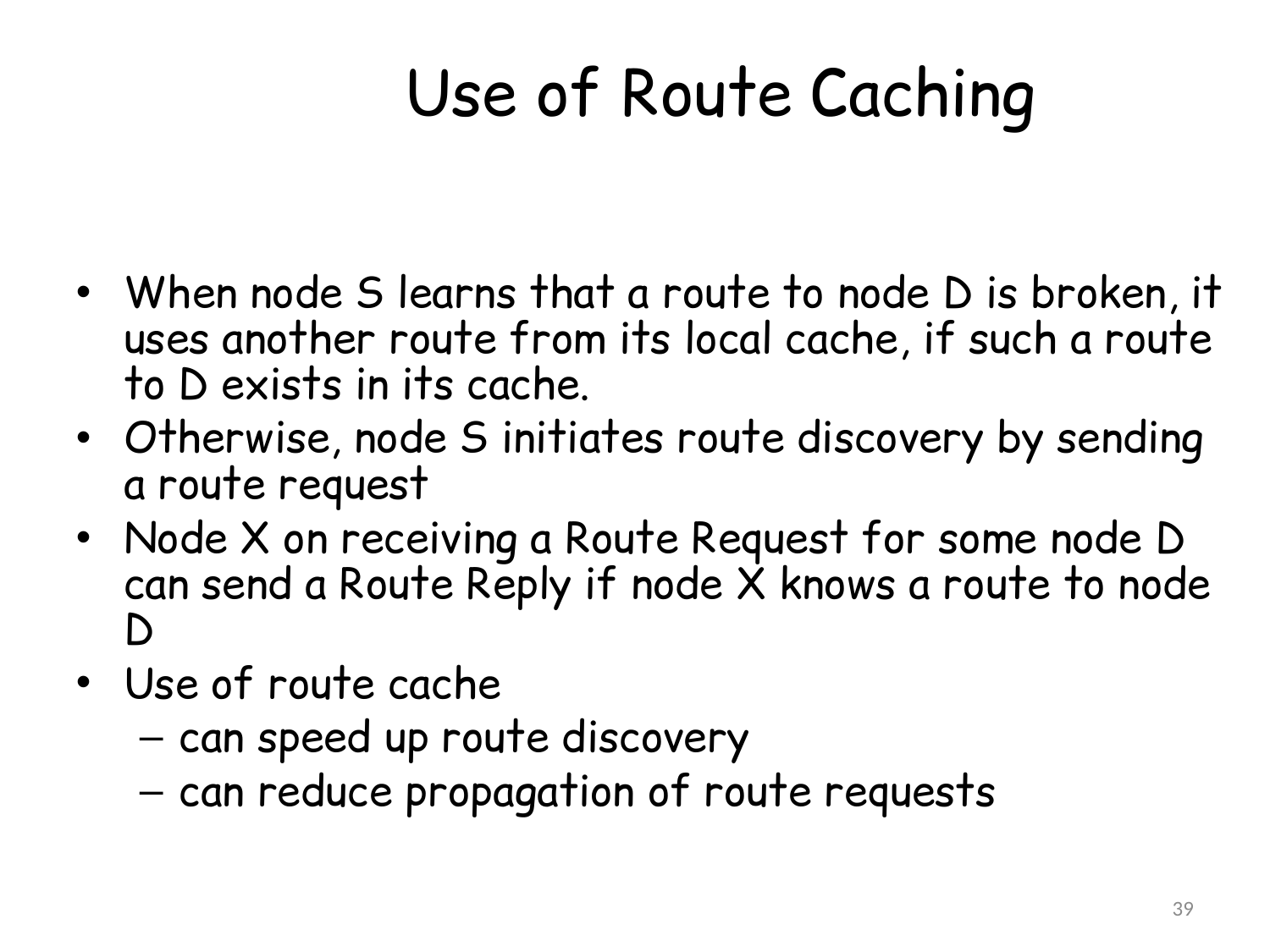

# Use of Route Caching
When node S learns that a route to node D is broken, it uses another route from its local cache, if such a route to D exists in its cache.
Otherwise, node S initiates route discovery by sending a route request
Node X on receiving a Route Request for some node D can send a Route Reply if node X knows a route to node D
Use of route cache
can speed up route discovery
can reduce propagation of route requests
39